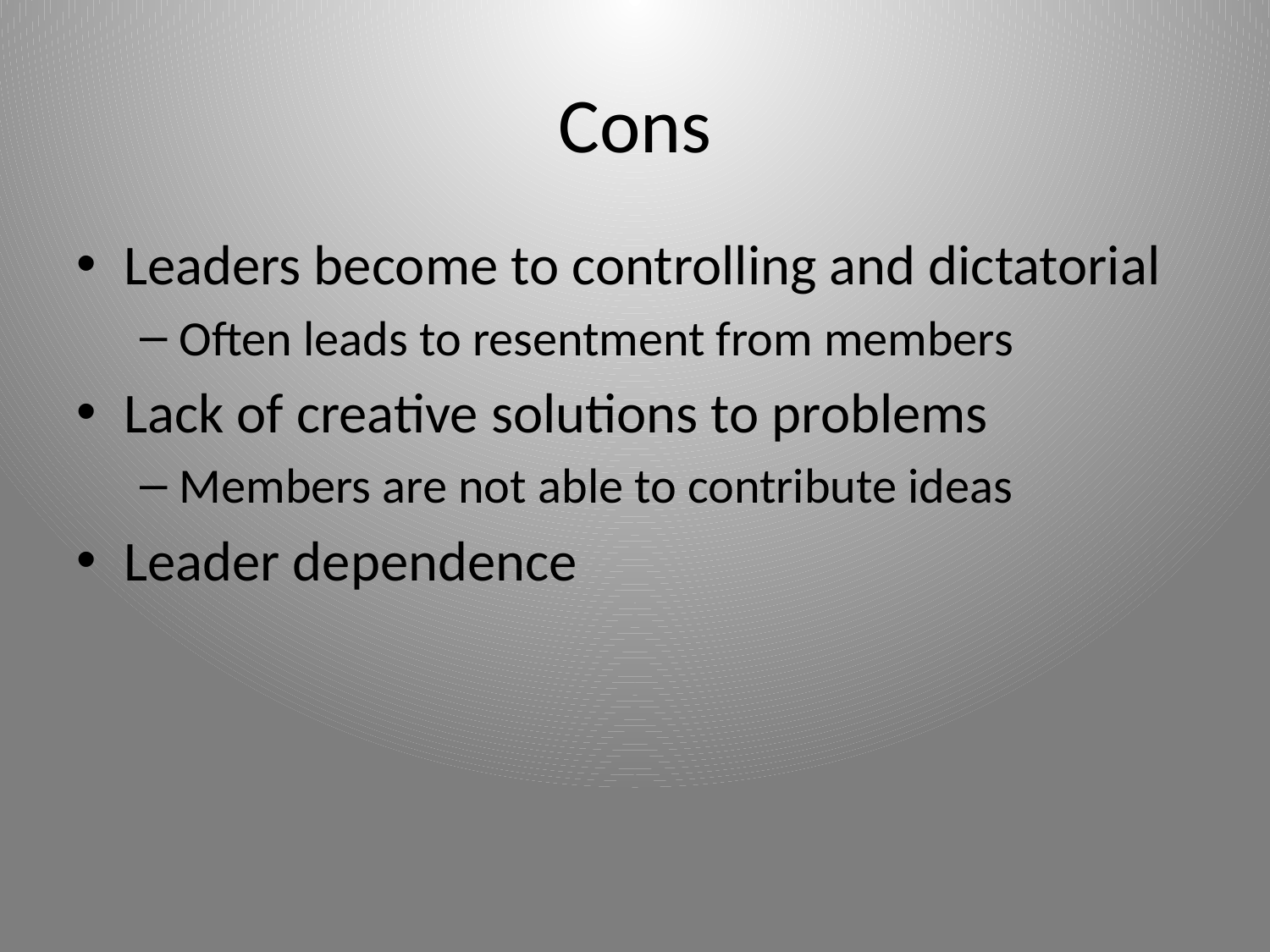

# Cons
Leaders become to controlling and dictatorial
Often leads to resentment from members
Lack of creative solutions to problems
Members are not able to contribute ideas
Leader dependence